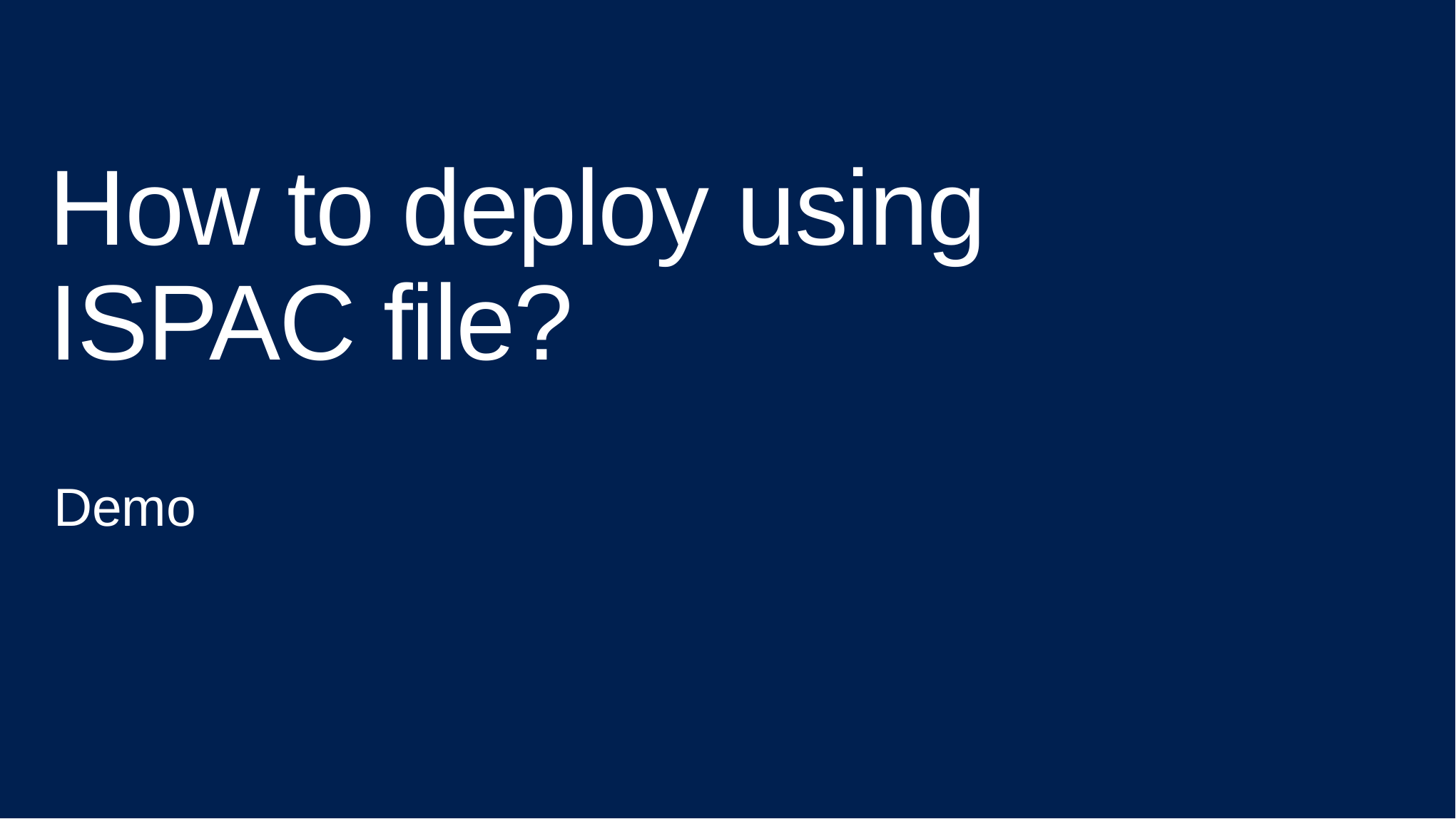

# How to deploy using ISPAC file?
Demo